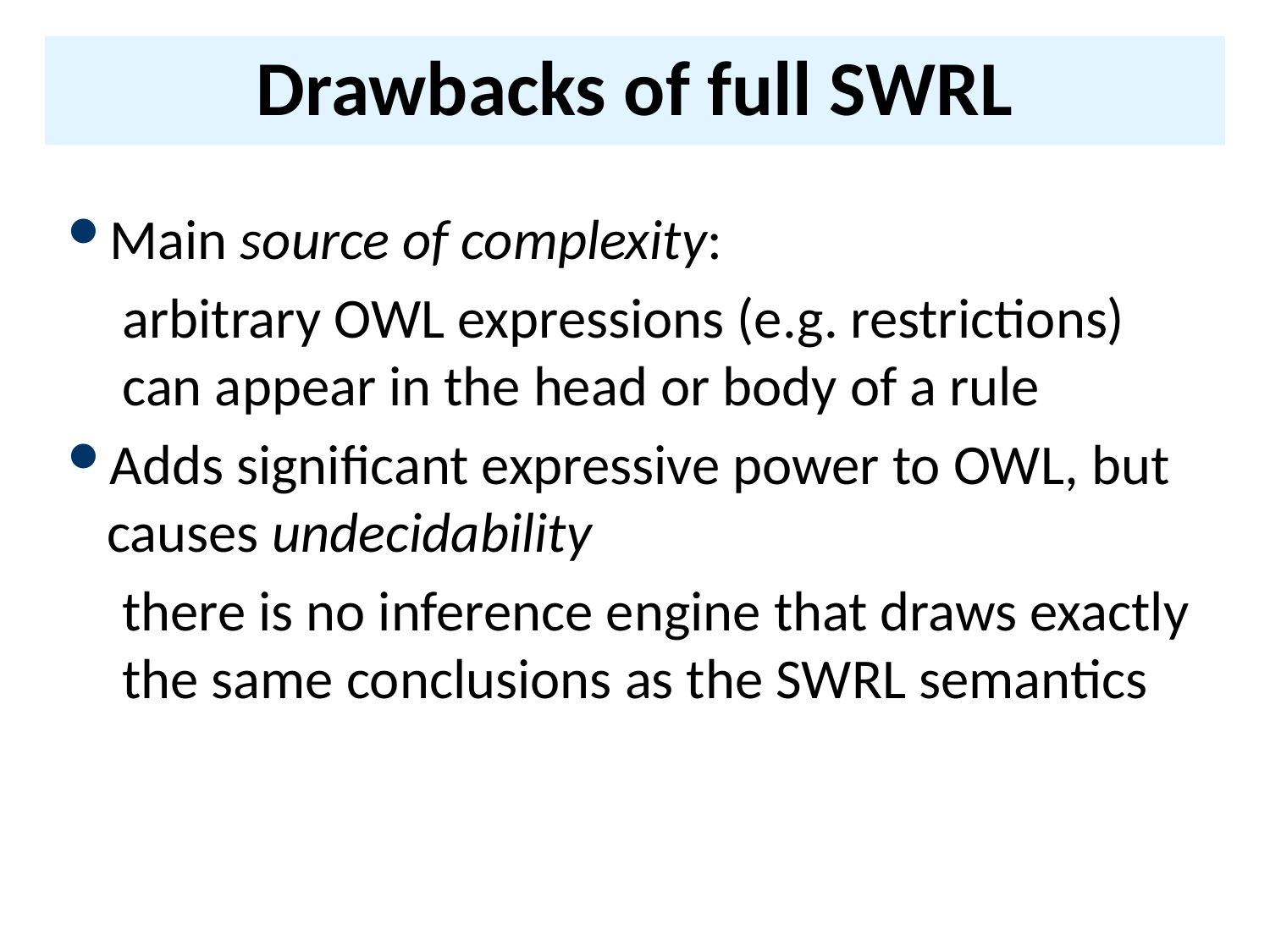

# Drawbacks of full SWRL
Main source of complexity:
arbitrary OWL expressions (e.g. restrictions) can appear in the head or body of a rule
Adds significant expressive power to OWL, but causes undecidability
there is no inference engine that draws exactly the same conclusions as the SWRL semantics